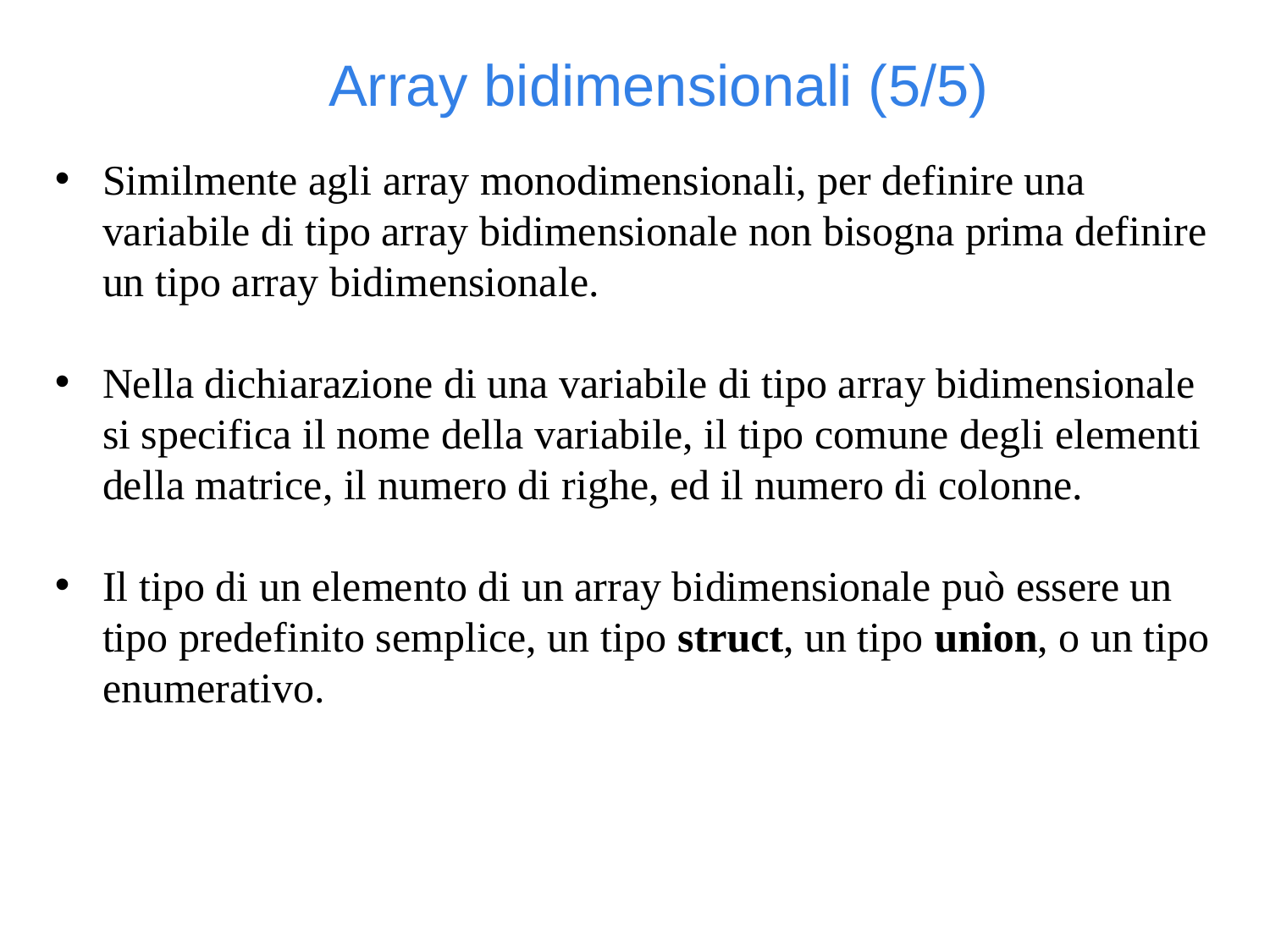

Array bidimensionali (5/5)

Similmente agli array monodimensionali, per definire una variabile di tipo array bidimensionale non bisogna prima definire un tipo array bidimensionale.

Nella dichiarazione di una variabile di tipo array bidimensionale si specifica il nome della variabile, il tipo comune degli elementi della matrice, il numero di righe, ed il numero di colonne.

Il tipo di un elemento di un array bidimensionale può essere un tipo predefinito semplice, un tipo struct, un tipo union, o un tipo enumerativo.